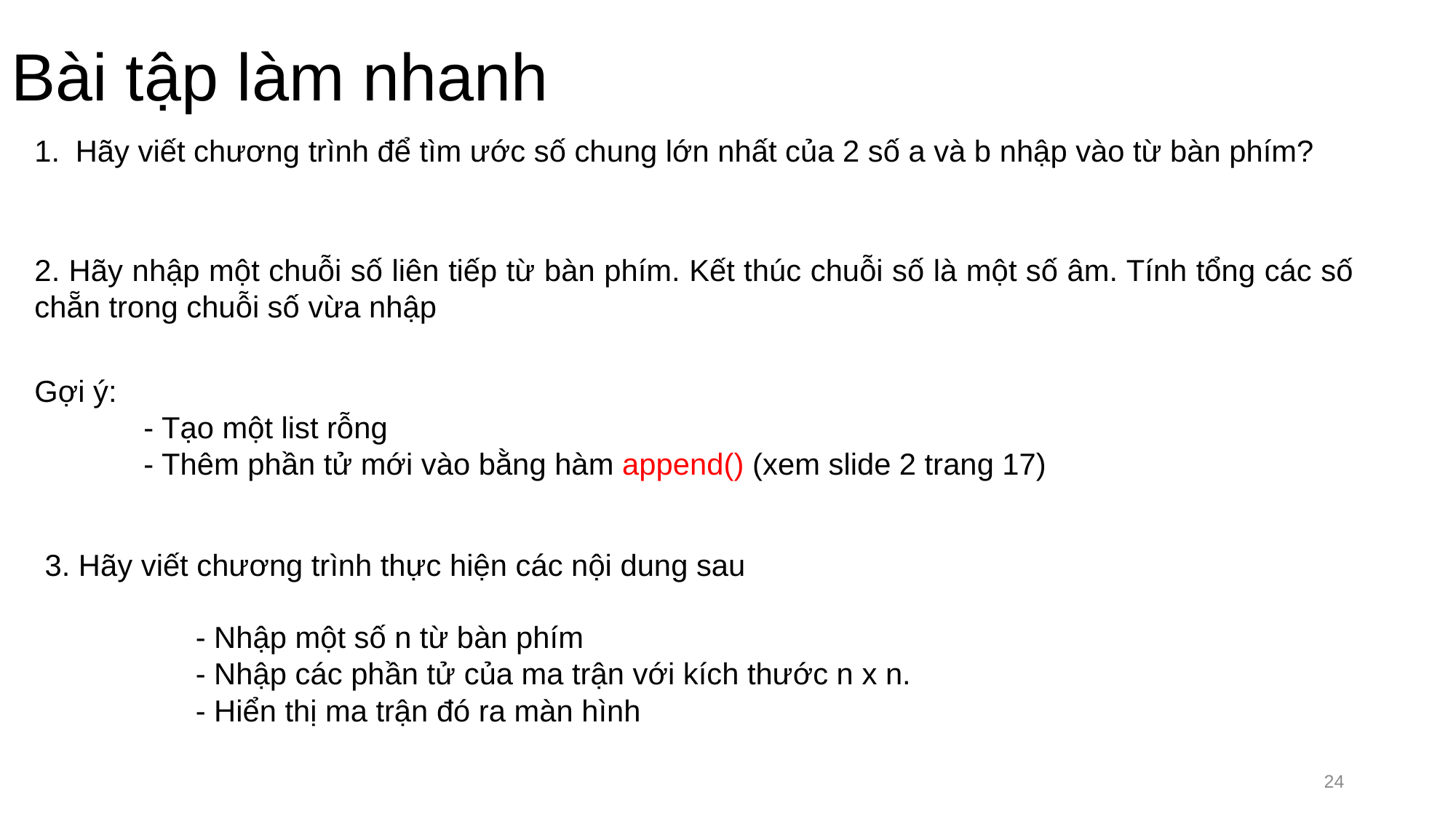

# Bài tập làm nhanh
Hãy viết chương trình để tìm ước số chung lớn nhất của 2 số a và b nhập vào từ bàn phím?
2. Hãy nhập một chuỗi số liên tiếp từ bàn phím. Kết thúc chuỗi số là một số âm. Tính tổng các số chẵn trong chuỗi số vừa nhập
Gợi ý:
	- Tạo một list rỗng
	- Thêm phần tử mới vào bằng hàm append() (xem slide 2 trang 17)
3. Hãy viết chương trình thực hiện các nội dung sau
	- Nhập một số n từ bàn phím
	- Nhập các phần tử của ma trận với kích thước n x n.
	- Hiển thị ma trận đó ra màn hình
24